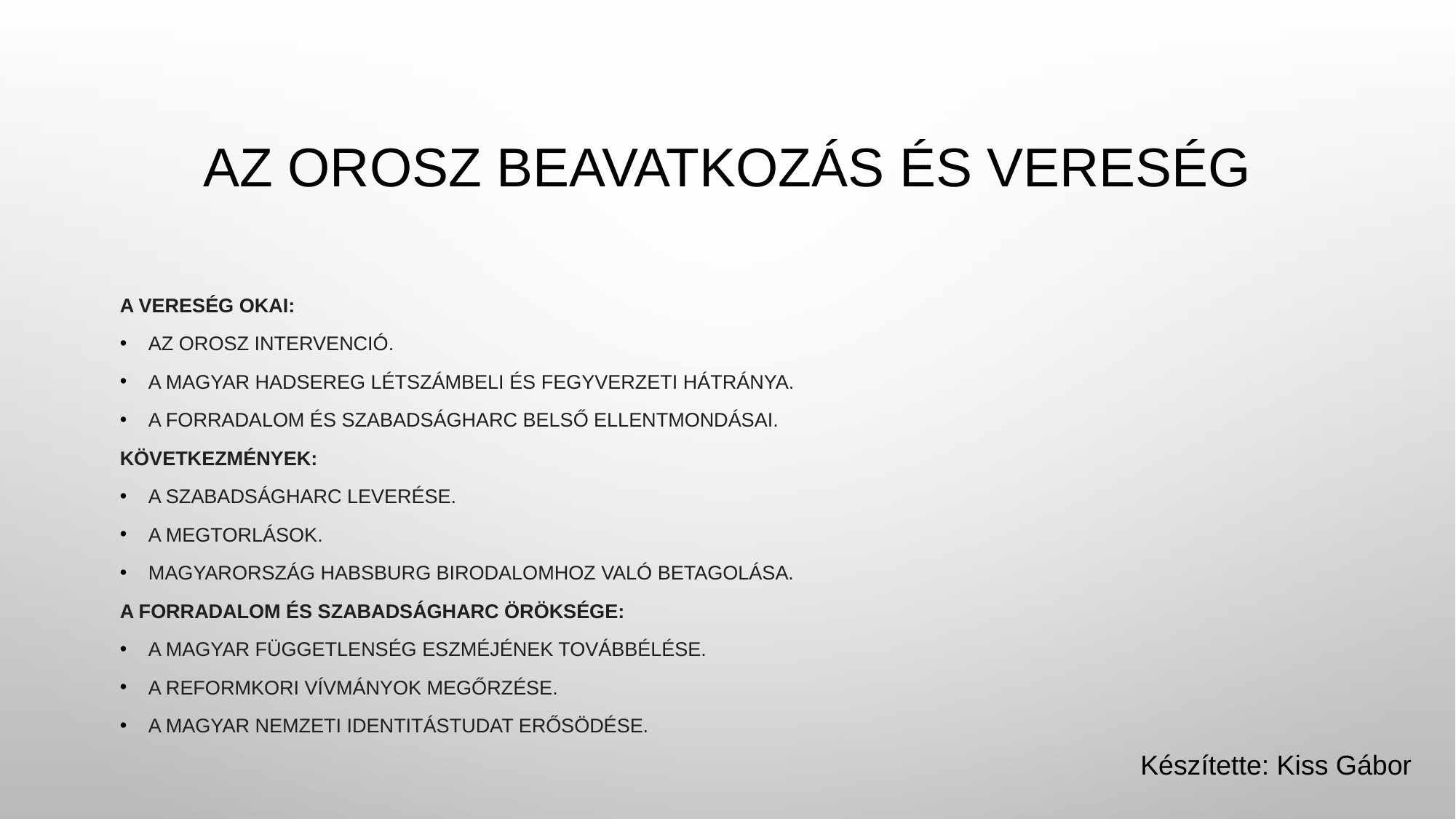

# Az orosz beavatkozás és vereség
A vereség okai:
Az orosz intervenció.
A magyar hadsereg létszámbeli és fegyverzeti hátránya.
A forradalom és szabadságharc belső ellentmondásai.
Következmények:
A szabadságharc leverése.
A megtorlások.
Magyarország Habsburg Birodalomhoz való betagolása.
A forradalom és szabadságharc öröksége:
A magyar függetlenség eszméjének továbbélése.
A reformkori vívmányok megőrzése.
A magyar nemzeti identitástudat erősödése.
Készítette: Kiss Gábor